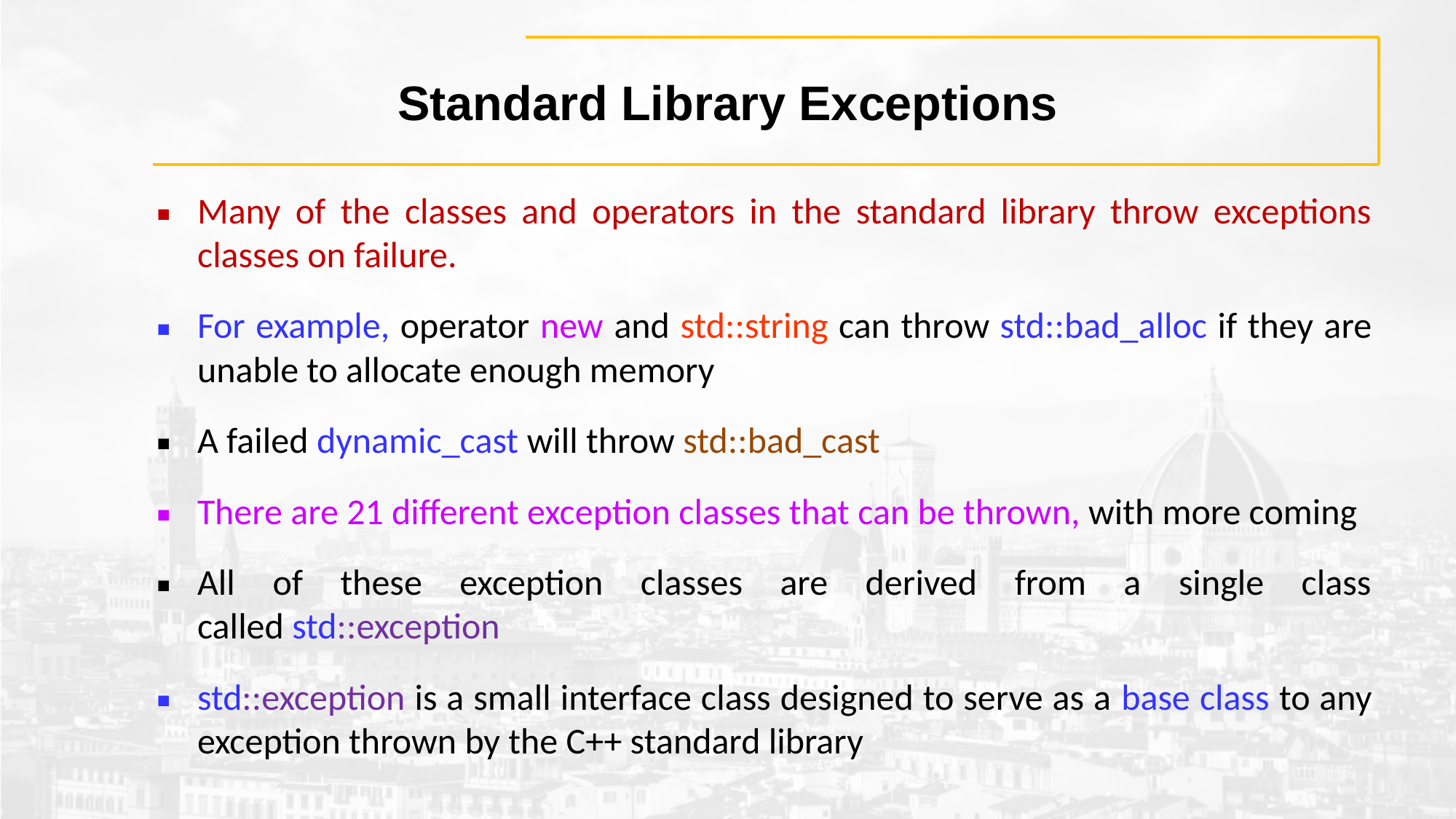

# Standard Library Exceptions
Many of the classes and operators in the standard library throw exceptions classes on failure.
For example, operator new and std::string can throw std::bad_alloc if they are unable to allocate enough memory
A failed dynamic_cast will throw std::bad_cast
There are 21 different exception classes that can be thrown, with more coming
All of these exception classes are derived from a single class called std::exception
std::exception is a small interface class designed to serve as a base class to any exception thrown by the C++ standard library